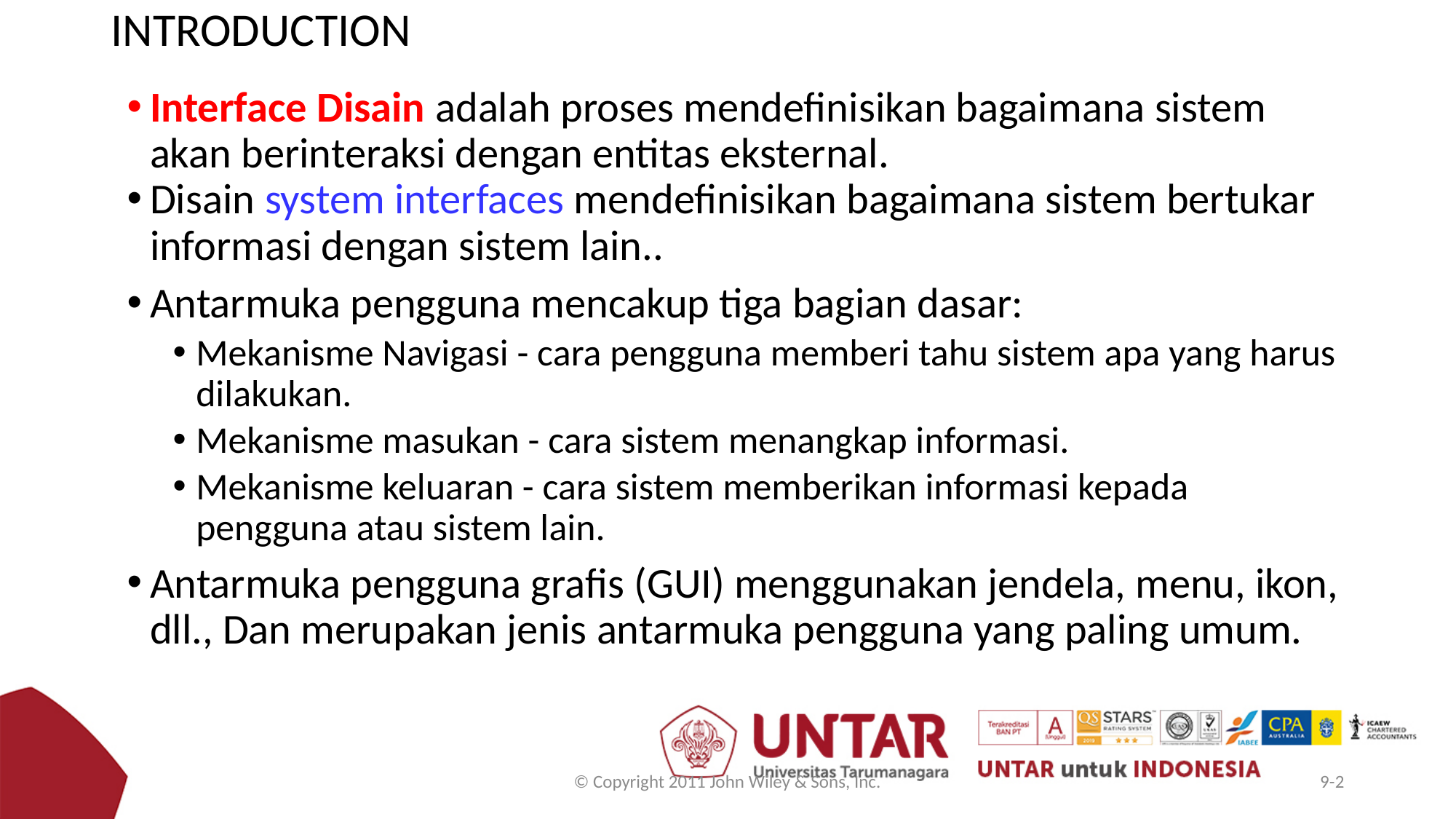

# INTRODUCTION
Interface Disain adalah proses mendefinisikan bagaimana sistem akan berinteraksi dengan entitas eksternal.
Disain system interfaces mendefinisikan bagaimana sistem bertukar informasi dengan sistem lain..
Antarmuka pengguna mencakup tiga bagian dasar:
Mekanisme Navigasi - cara pengguna memberi tahu sistem apa yang harus dilakukan.
Mekanisme masukan - cara sistem menangkap informasi.
Mekanisme keluaran - cara sistem memberikan informasi kepada pengguna atau sistem lain.
Antarmuka pengguna grafis (GUI) menggunakan jendela, menu, ikon, dll., Dan merupakan jenis antarmuka pengguna yang paling umum.

© Copyright 2011 John Wiley & Sons, Inc.
9-2